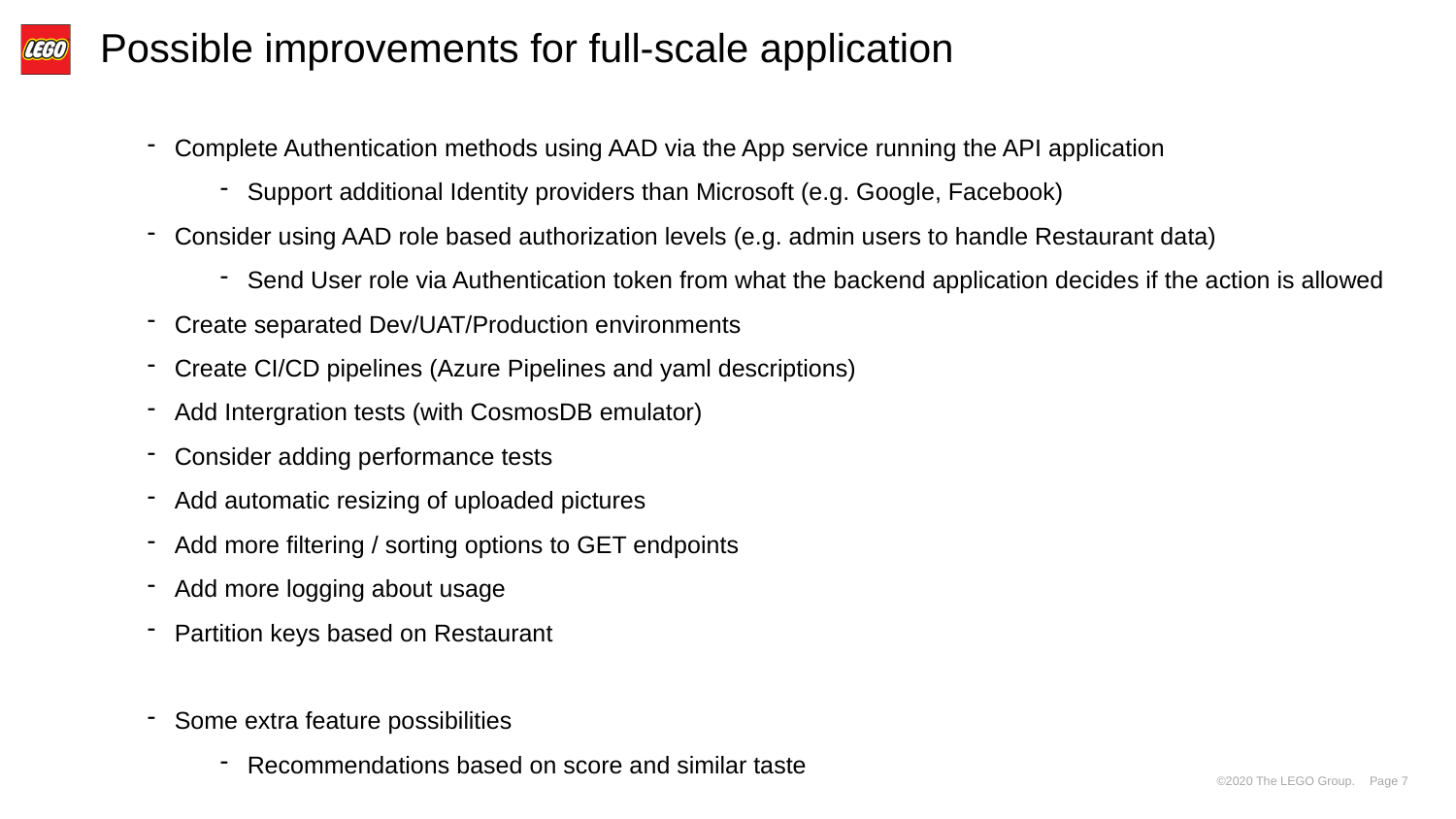

# Possible improvements for full-scale application
Complete Authentication methods using AAD via the App service running the API application
Support additional Identity providers than Microsoft (e.g. Google, Facebook)
Consider using AAD role based authorization levels (e.g. admin users to handle Restaurant data)
Send User role via Authentication token from what the backend application decides if the action is allowed
Create separated Dev/UAT/Production environments
Create CI/CD pipelines (Azure Pipelines and yaml descriptions)
Add Intergration tests (with CosmosDB emulator)
Consider adding performance tests
Add automatic resizing of uploaded pictures
Add more filtering / sorting options to GET endpoints
Add more logging about usage
Partition keys based on Restaurant

Some extra feature possibilities
Recommendations based on score and similar taste
©2020 The LEGO Group.
Page 7